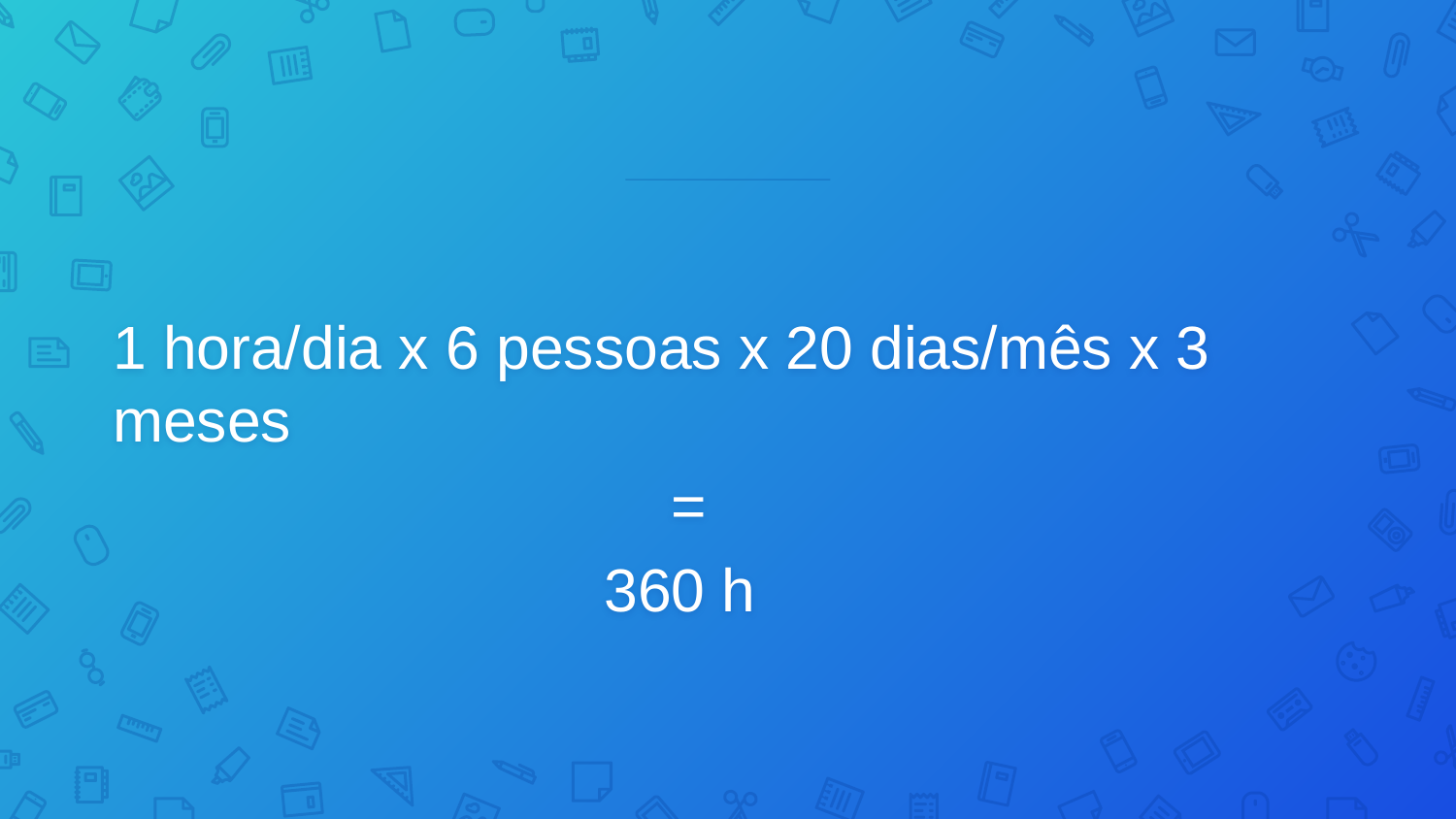

1 hora/dia x 6 pessoas x 20 dias/mês x 3 meses
=
360 h